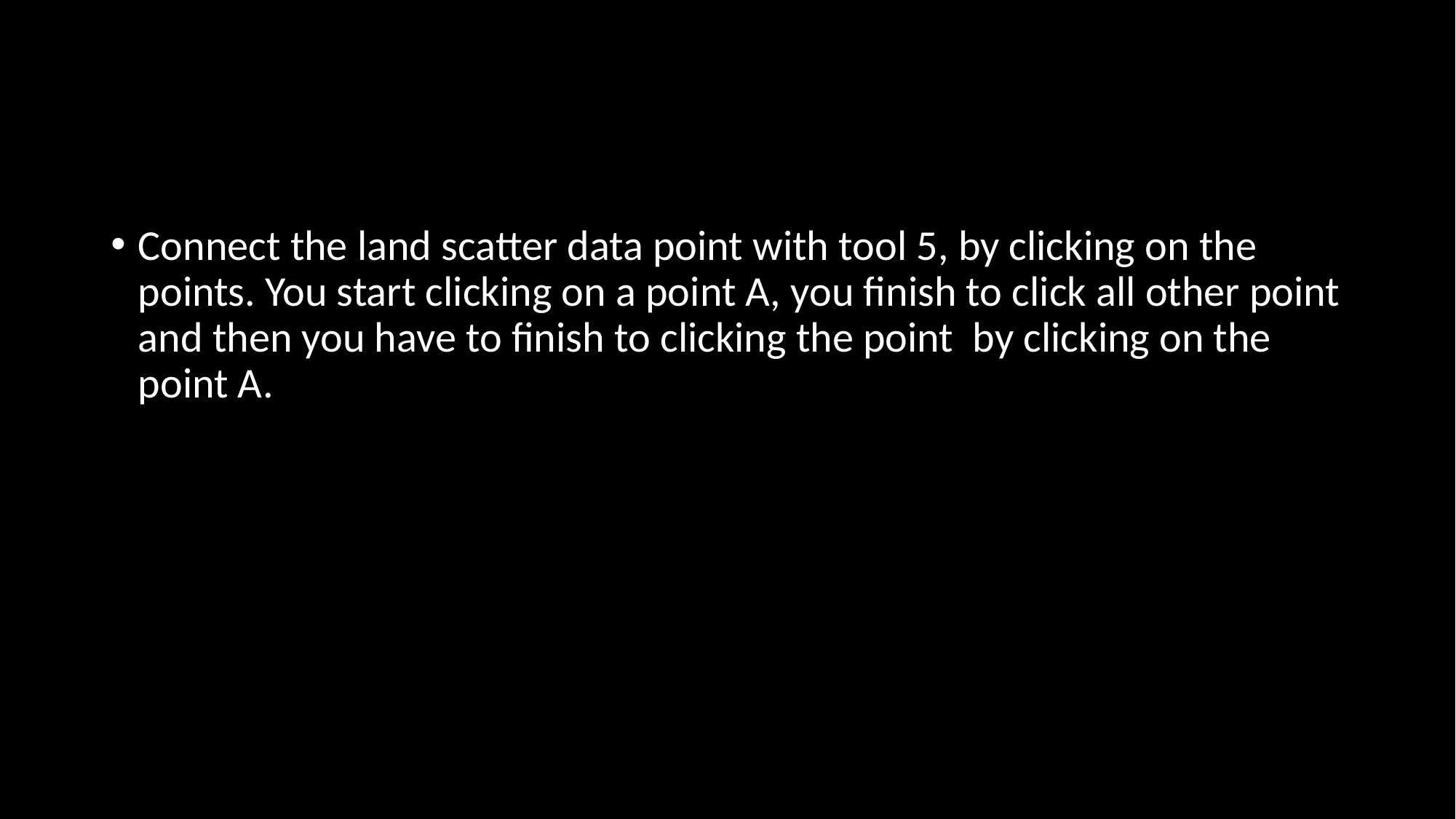

#
Connect the land scatter data point with tool 5, by clicking on the points. You start clicking on a point A, you finish to click all other point and then you have to finish to clicking the point  by clicking on the point A.